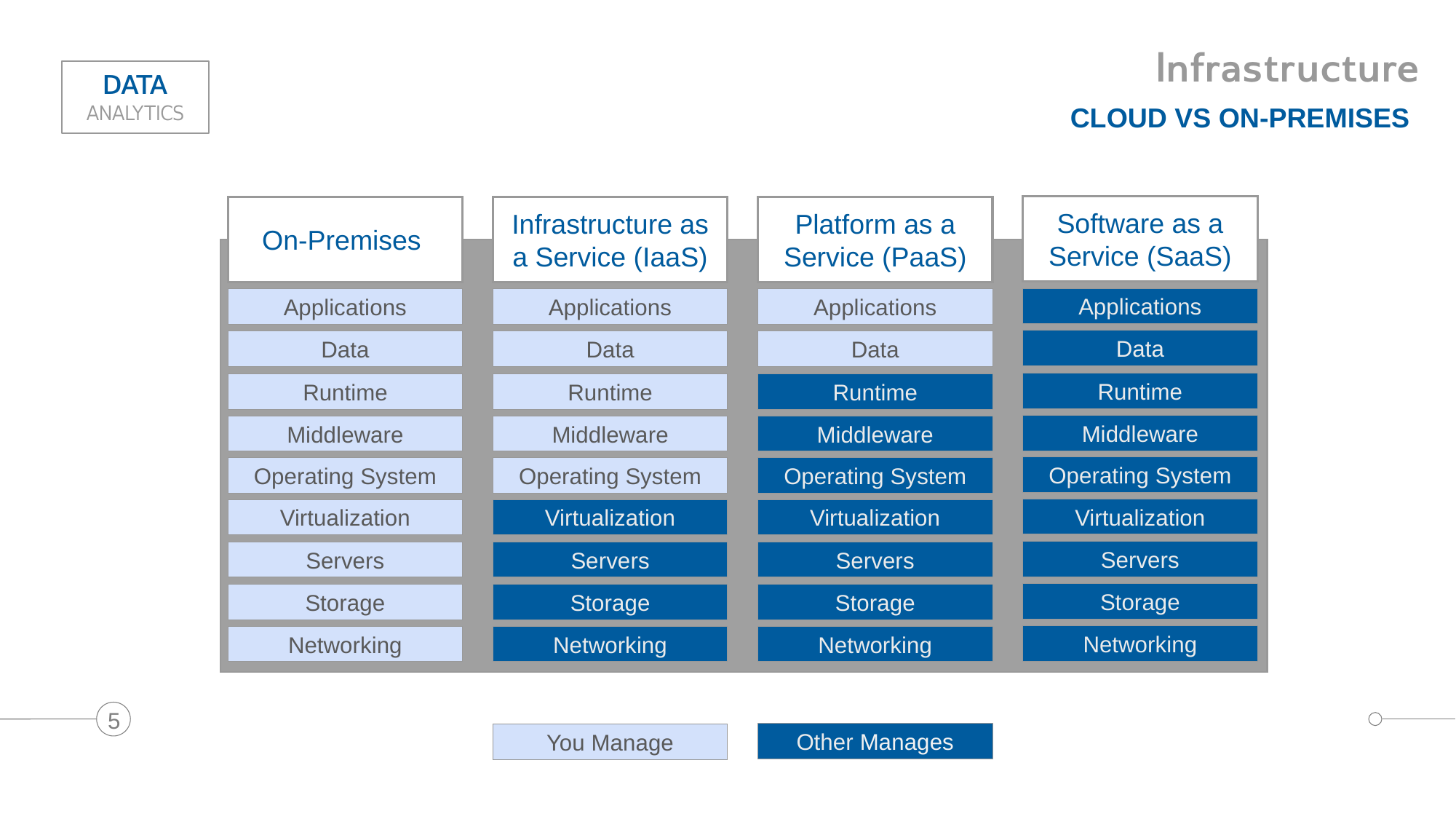

Infrastructure
DATA
ANALYTICS
CLOUD VS ON-PREMISES
Software as a Service (SaaS)
Infrastructure as a Service (IaaS)
Platform as a Service (PaaS)
On-Premises

Applications
Applications
Applications
Applications
Data
Data
Data
Data
Runtime
Runtime
Runtime
Runtime
Middleware
Middleware
Middleware
Middleware
Operating System
Operating System
Operating System
Operating System
Virtualization
Virtualization
Virtualization
Virtualization
Servers
Servers
Servers
Servers
Storage
Storage
Storage
Storage
Networking
Networking
Networking
Networking
5
Other Manages
You Manage